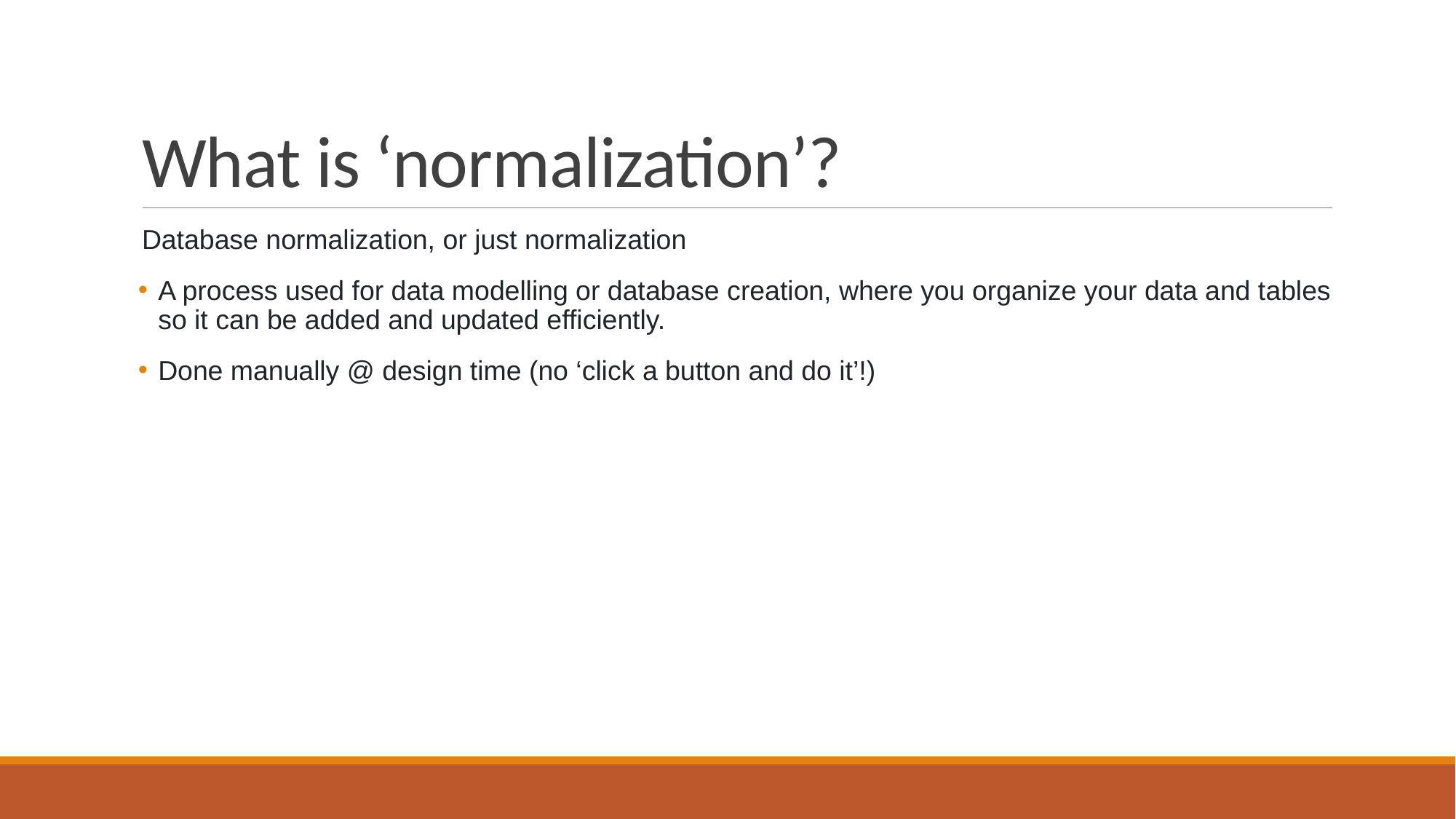

# What is ‘normalization’?
Database normalization, or just normalization
A process used for data modelling or database creation, where you organize your data and tables so it can be added and updated efficiently.
Done manually @ design time (no ‘click a button and do it’!)